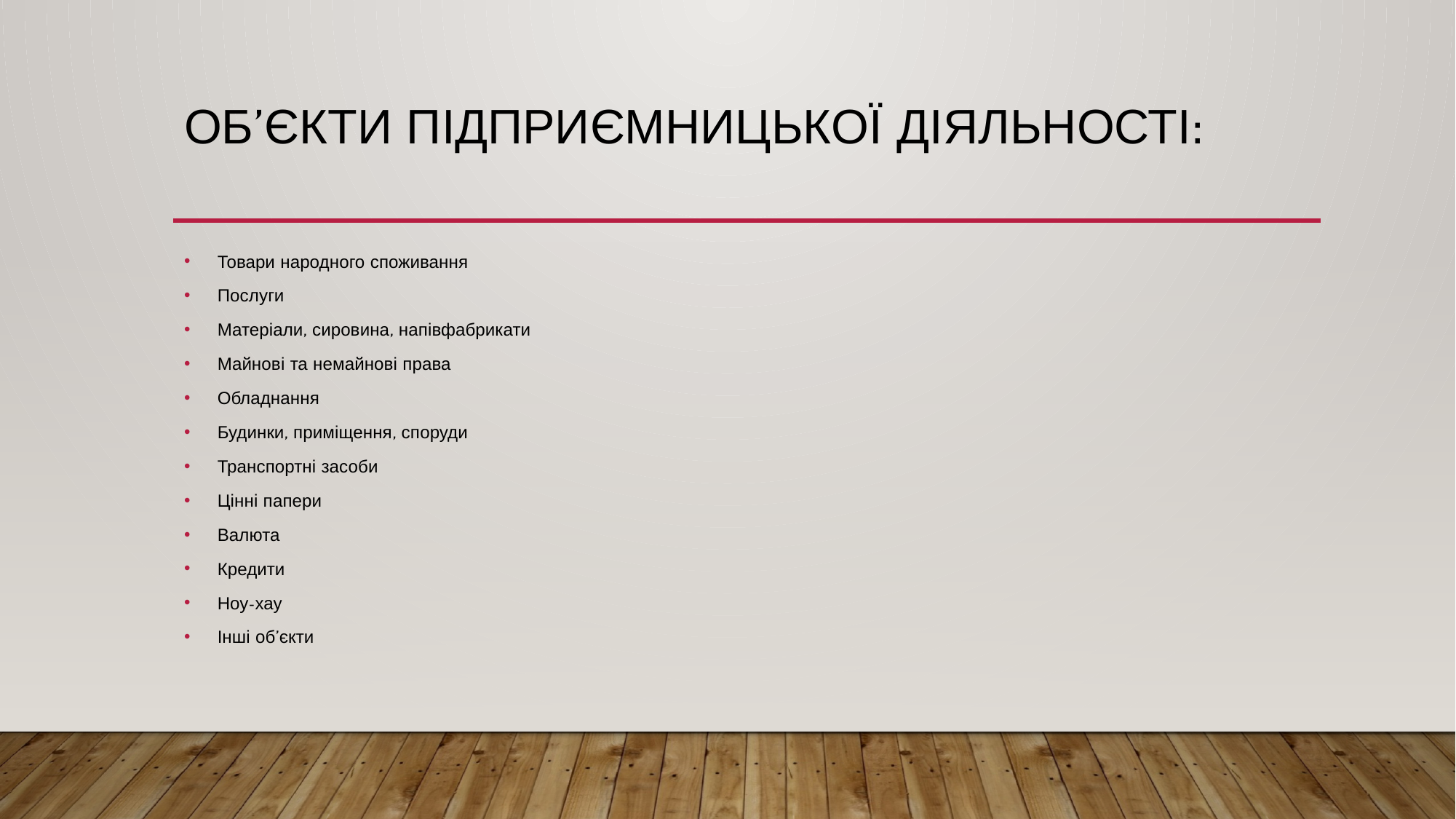

# Об’єкти підприємницької діяльності:
Товари народного споживання
Послуги
Матеріали, сировина, напівфабрикати
Майнові та немайнові права
Обладнання
Будинки, приміщення, споруди
Транспортні засоби
Цінні папери
Валюта
Кредити
Ноу-хау
Інші об’єкти